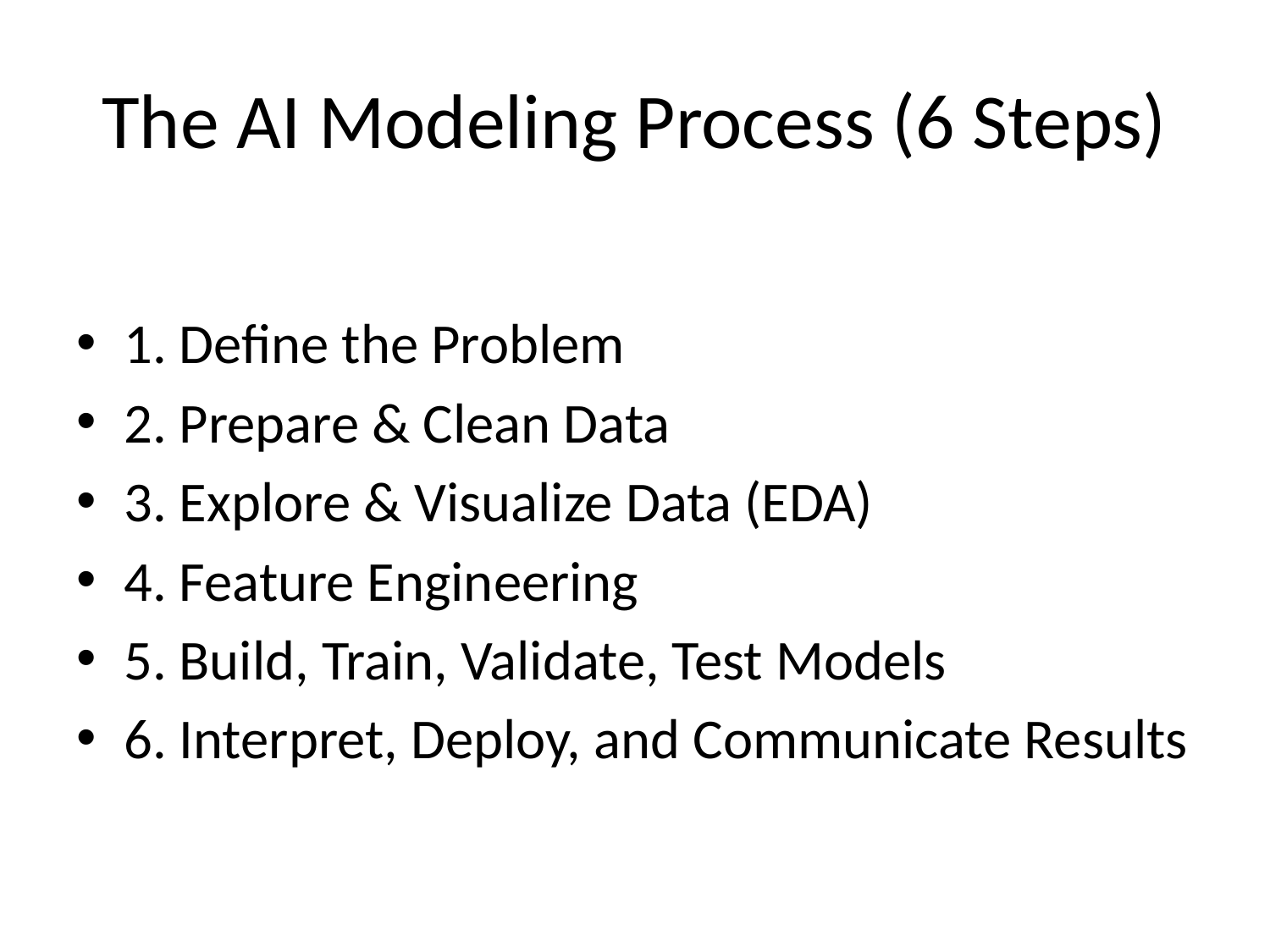

# The AI Modeling Process (6 Steps)

1. Define the Problem
2. Prepare & Clean Data
3. Explore & Visualize Data (EDA)
4. Feature Engineering
5. Build, Train, Validate, Test Models
6. Interpret, Deploy, and Communicate Results